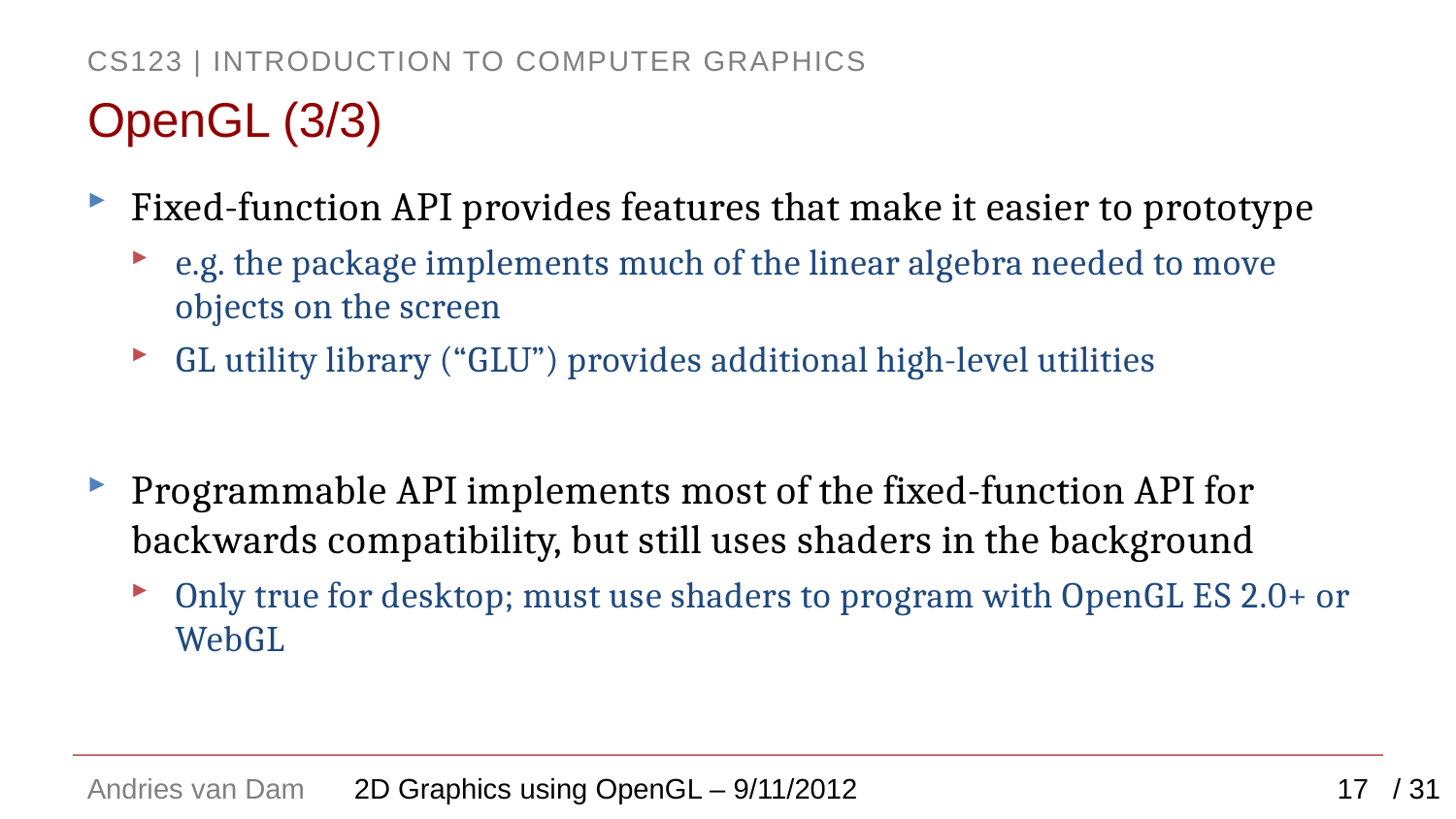

# OpenGL (3/3)
Fixed-function API provides features that make it easier to prototype
e.g. the package implements much of the linear algebra needed to move objects on the screen
GL utility library (“GLU”) provides additional high-level utilities

Programmable API implements most of the fixed-function API for backwards compatibility, but still uses shaders in the background
Only true for desktop; must use shaders to program with OpenGL ES 2.0+ or WebGL

17
2D Graphics using OpenGL – 9/11/2012                                                                   / 31